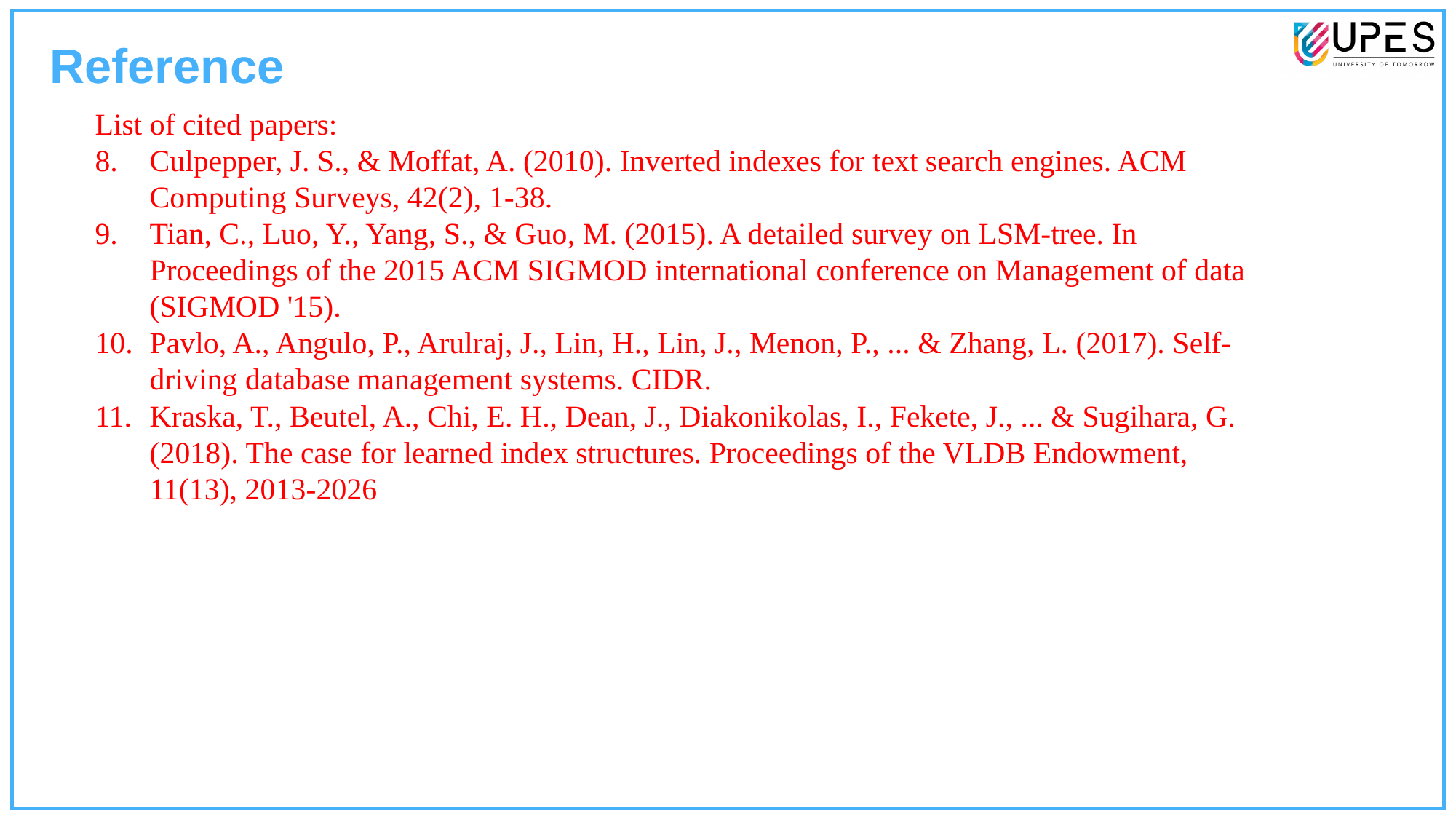

Reference
List of cited papers:
Culpepper, J. S., & Moffat, A. (2010). Inverted indexes for text search engines. ACM Computing Surveys, 42(2), 1-38.
Tian, C., Luo, Y., Yang, S., & Guo, M. (2015). A detailed survey on LSM-tree. In Proceedings of the 2015 ACM SIGMOD international conference on Management of data (SIGMOD '15).
Pavlo, A., Angulo, P., Arulraj, J., Lin, H., Lin, J., Menon, P., ... & Zhang, L. (2017). Self-driving database management systems. CIDR.
Kraska, T., Beutel, A., Chi, E. H., Dean, J., Diakonikolas, I., Fekete, J., ... & Sugihara, G. (2018). The case for learned index structures. Proceedings of the VLDB Endowment, 11(13), 2013-2026